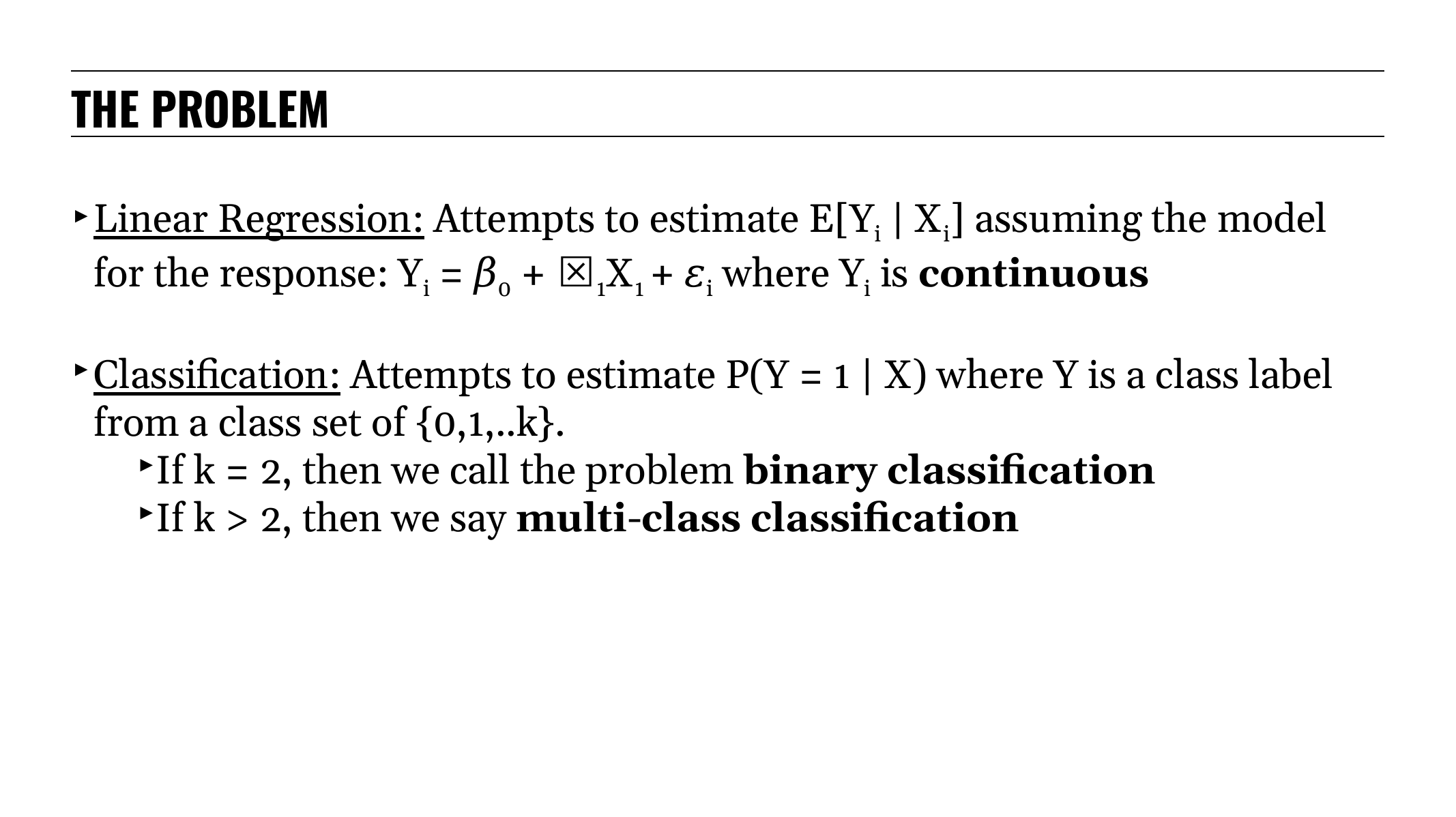

THE PROBLEM

Linear Regression: Attempts to estimate E[Yi | Xi] assuming the model for the response: Yi = 𝛽0 + 𝛽1X1 + 𝜀i where Yi is continuous

Classification: Attempts to estimate P(Y = 1 | X) where Y is a class label from a class set of {0,1,..k}.
If k = 2, then we call the problem binary classification
If k > 2, then we say multi-class classification